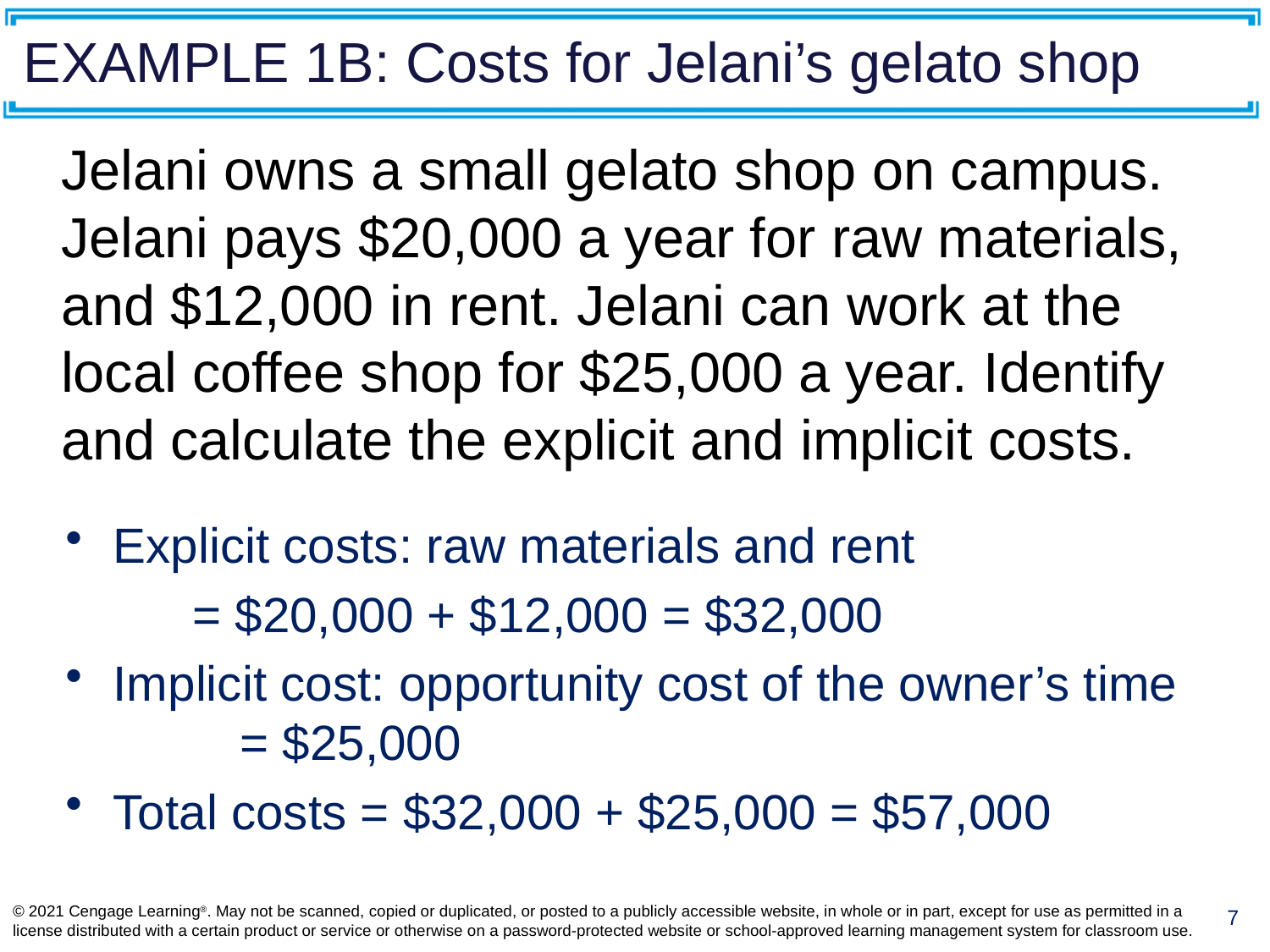

# EXAMPLE 1B: Costs for Jelani’s gelato shop
Jelani owns a small gelato shop on campus. Jelani pays $20,000 a year for raw materials, and $12,000 in rent. Jelani can work at the local coffee shop for $25,000 a year. Identify and calculate the explicit and implicit costs.
Explicit costs: raw materials and rent
	= $20,000 + $12,000 = $32,000
Implicit cost: opportunity cost of the owner’s time 	= $25,000
Total costs = $32,000 + $25,000 = $57,000
© 2021 Cengage Learning®. May not be scanned, copied or duplicated, or posted to a publicly accessible website, in whole or in part, except for use as permitted in a license distributed with a certain product or service or otherwise on a password-protected website or school-approved learning management system for classroom use.
7